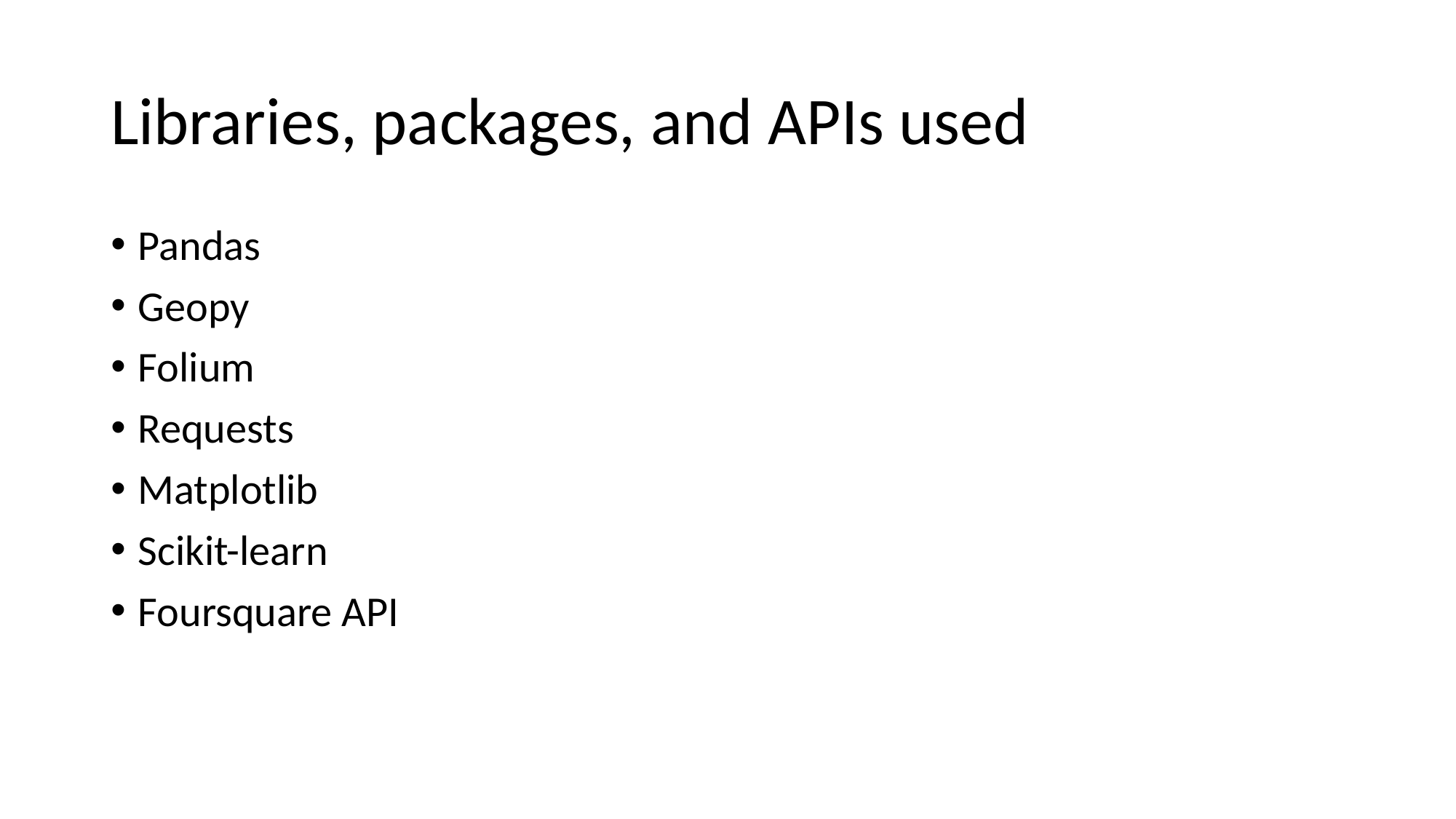

# Libraries, packages, and APIs used
Pandas
Geopy
Folium
Requests
Matplotlib
Scikit-learn
Foursquare API